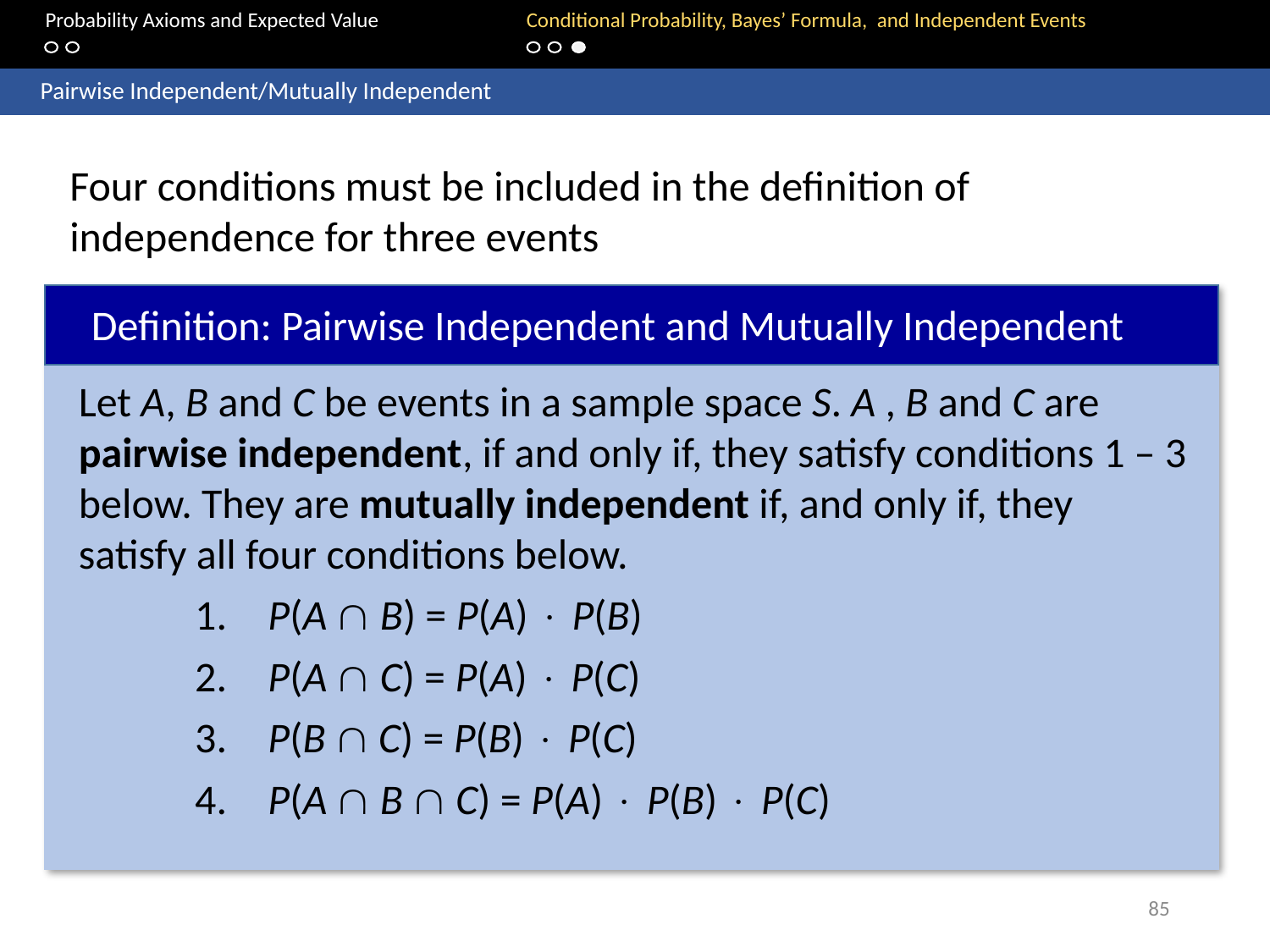

Probability Axioms and Expected Value		Conditional Probability, Bayes’ Formula,  and Independent Events

	Pairwise Independent/Mutually Independent
Four conditions must be included in the definition of independence for three events

Definition: Pairwise Independent and Mutually Independent
Let A, B and C be events in a sample space S. A , B and C are pairwise independent, if and only if, they satisfy conditions 1 – 3 below. They are mutually independent if, and only if, they satisfy all four conditions below.
 P(A ∩ B) = P(A) ⋅ P(B)
 P(A ∩ C) = P(A) ⋅ P(C)
 P(B ∩ C) = P(B) ⋅ P(C)
 P(A ∩ B ∩ C) = P(A) ⋅ P(B) ⋅ P(C)
85